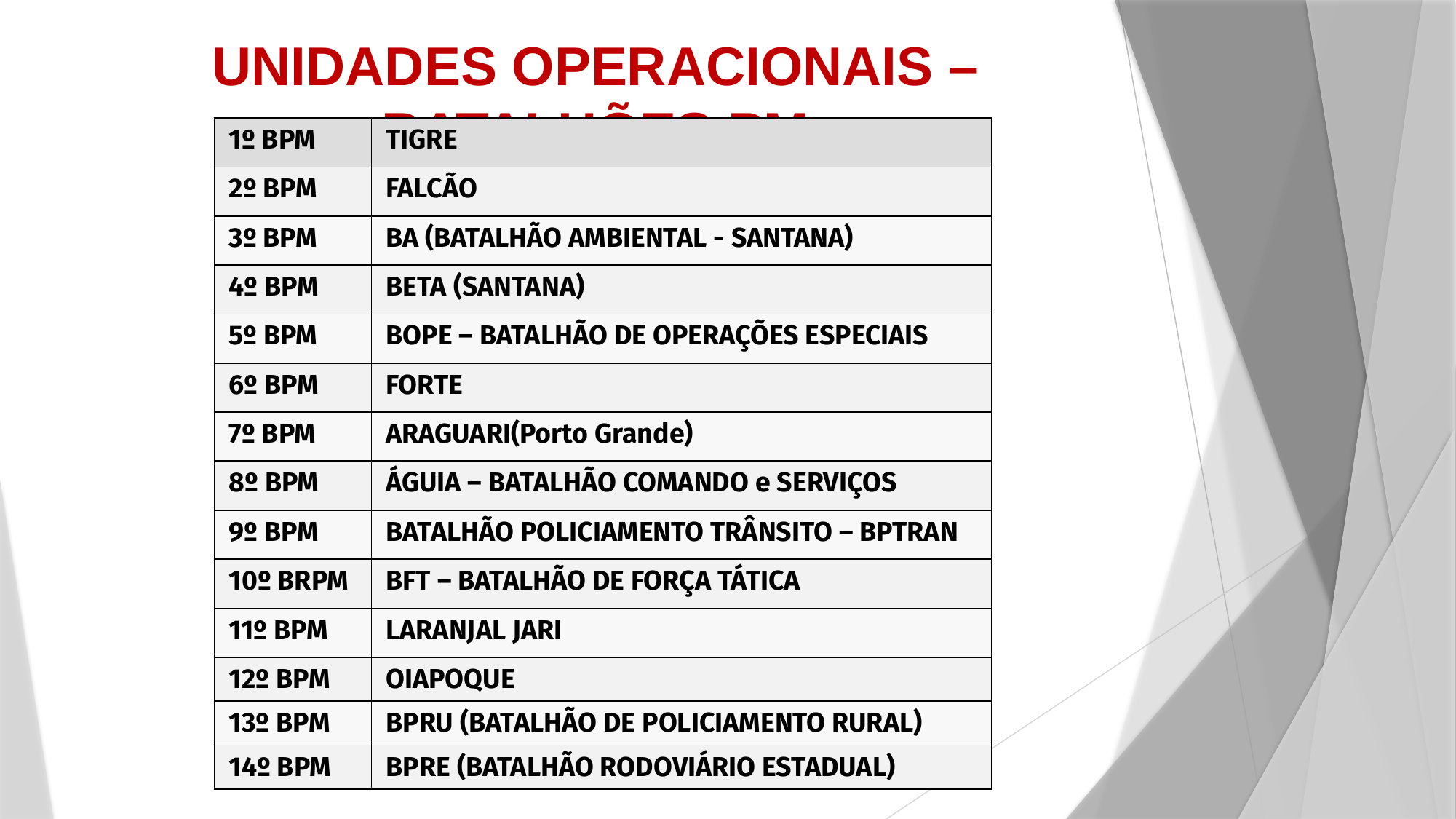

# UNIDADES OPERACIONAIS – BATALHÕES PM
| 1º BPM | TIGRE |
| --- | --- |
| 2º BPM | FALCÃO |
| 3º BPM | BA (BATALHÃO AMBIENTAL - SANTANA) |
| 4º BPM | BETA (SANTANA) |
| 5º BPM | BOPE – BATALHÃO DE OPERAÇÕES ESPECIAIS |
| 6º BPM | FORTE |
| 7º BPM | ARAGUARI(Porto Grande) |
| 8º BPM | ÁGUIA – BATALHÃO COMANDO e SERVIÇOS |
| 9º BPM | BATALHÃO POLICIAMENTO TRÂNSITO – BPTRAN |
| 10º BRPM | BFT – BATALHÃO DE FORÇA TÁTICA |
| 11º BPM | LARANJAL JARI |
| 12º BPM | OIAPOQUE |
| 13º BPM | BPRU (BATALHÃO DE POLICIAMENTO RURAL) |
| 14º BPM | BPRE (BATALHÃO RODOVIÁRIO ESTADUAL) |